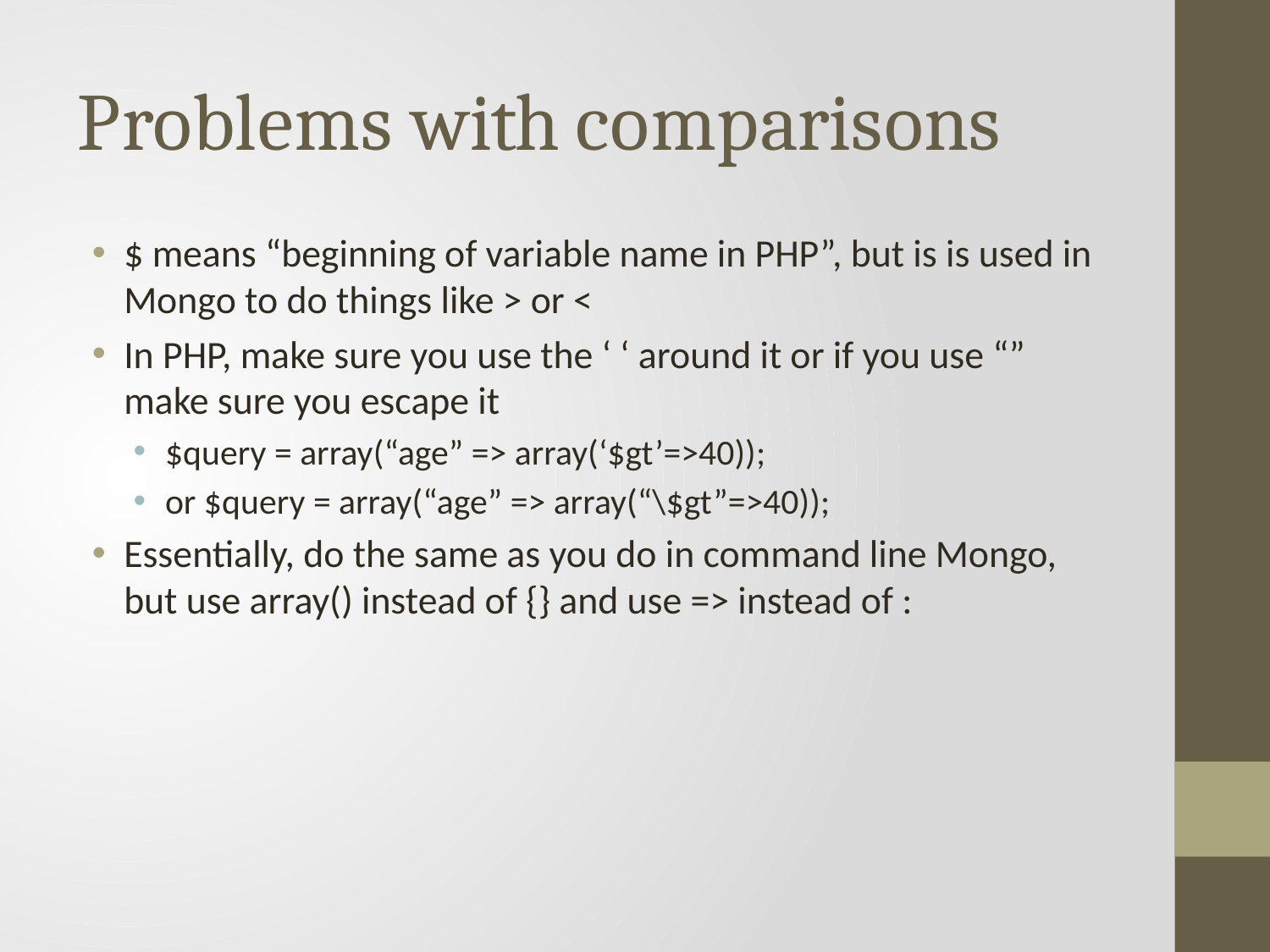

# Problems with comparisons
$ means “beginning of variable name in PHP”, but is is used in Mongo to do things like > or <
In PHP, make sure you use the ‘ ‘ around it or if you use “” make sure you escape it
$query = array(“age” => array(‘$gt’=>40));
or $query = array(“age” => array(“\$gt”=>40));
Essentially, do the same as you do in command line Mongo, but use array() instead of {} and use => instead of :